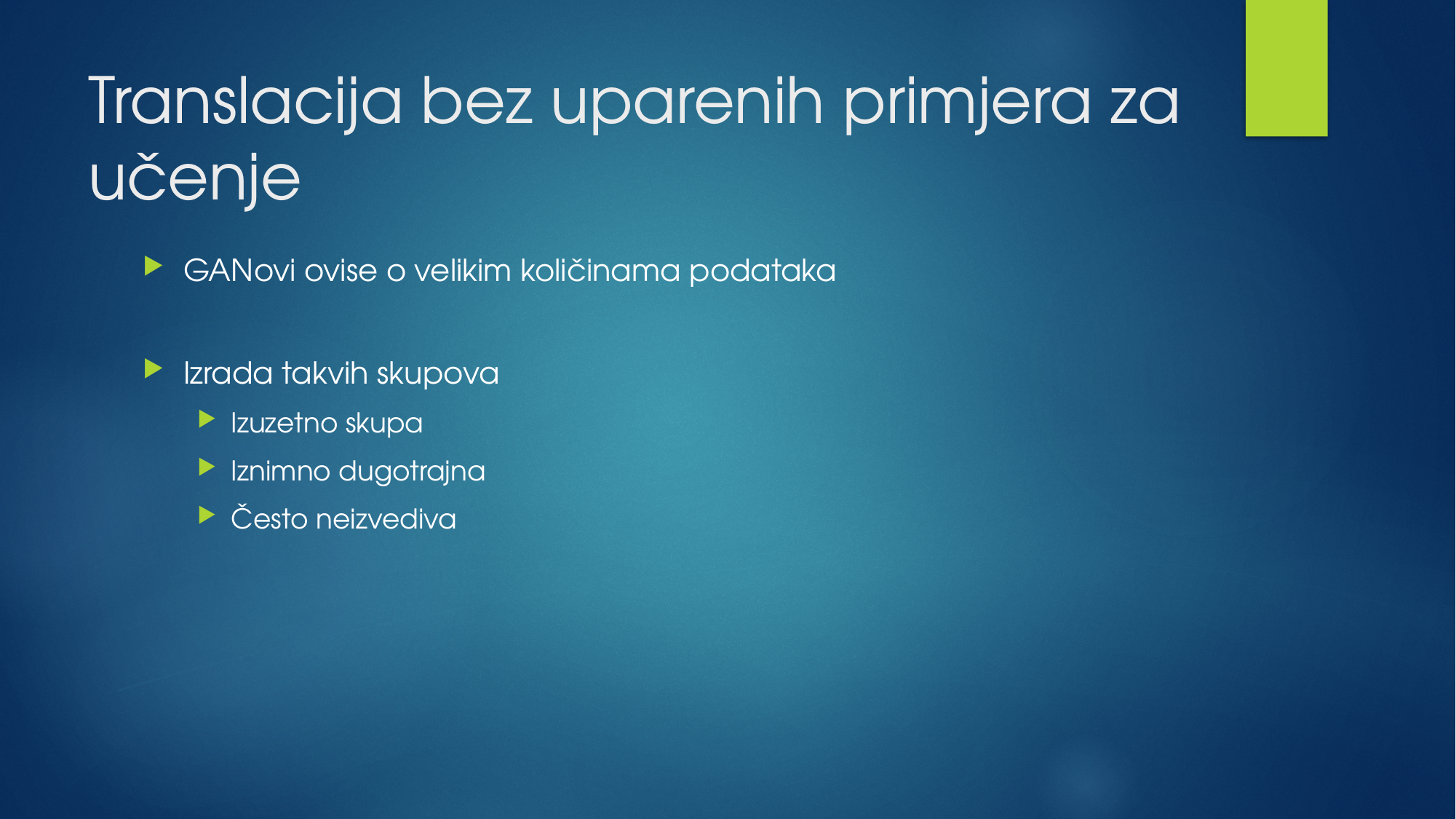

# Translacija bez uparenih primjera za učenje
GANovi ovise o velikim količinama podataka

Izrada takvih skupova
Izuzetno skupa
Iznimno dugotrajna
Često neizvediva